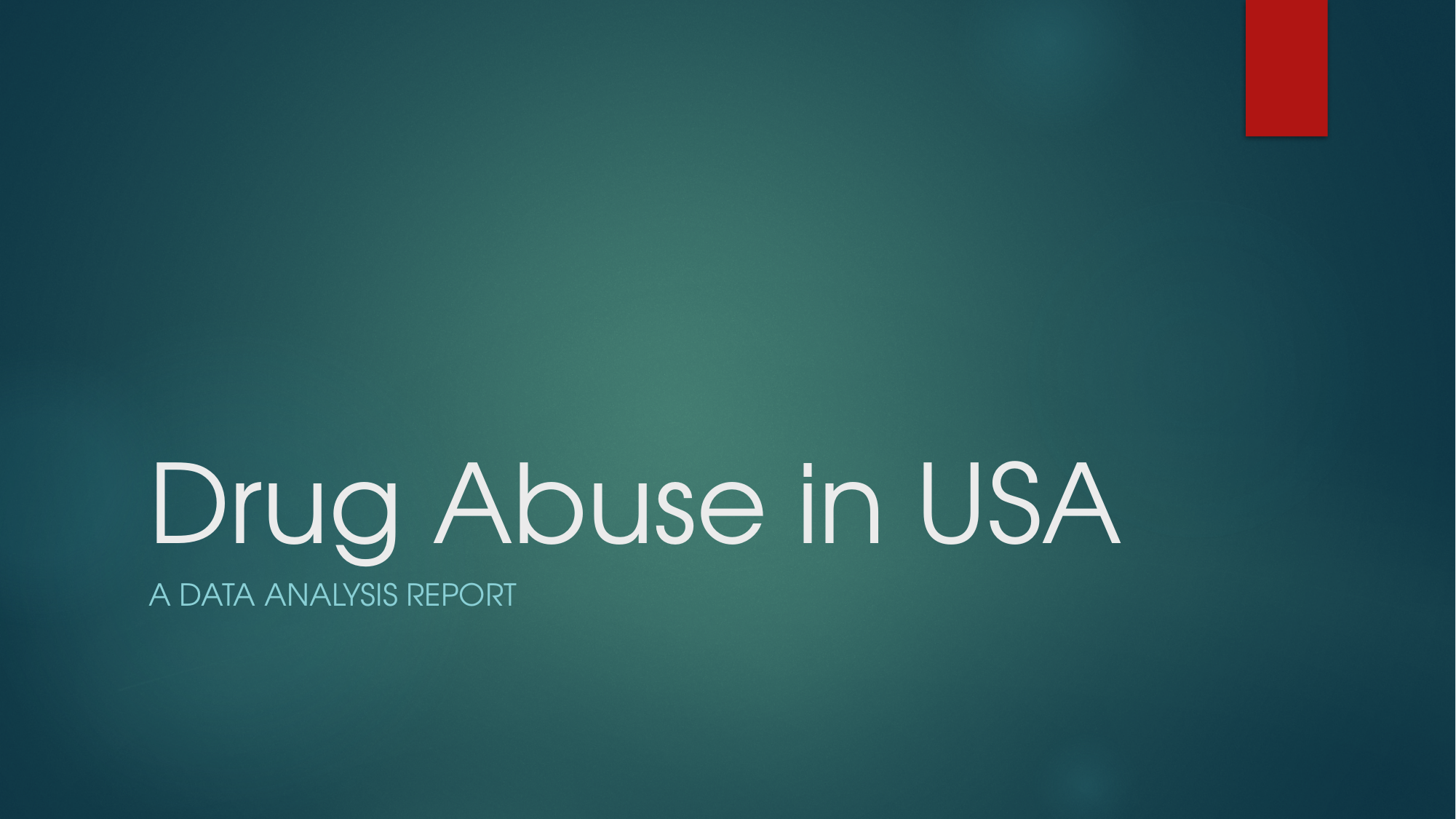

# Drug Abuse in USA
A Data Analysis Report